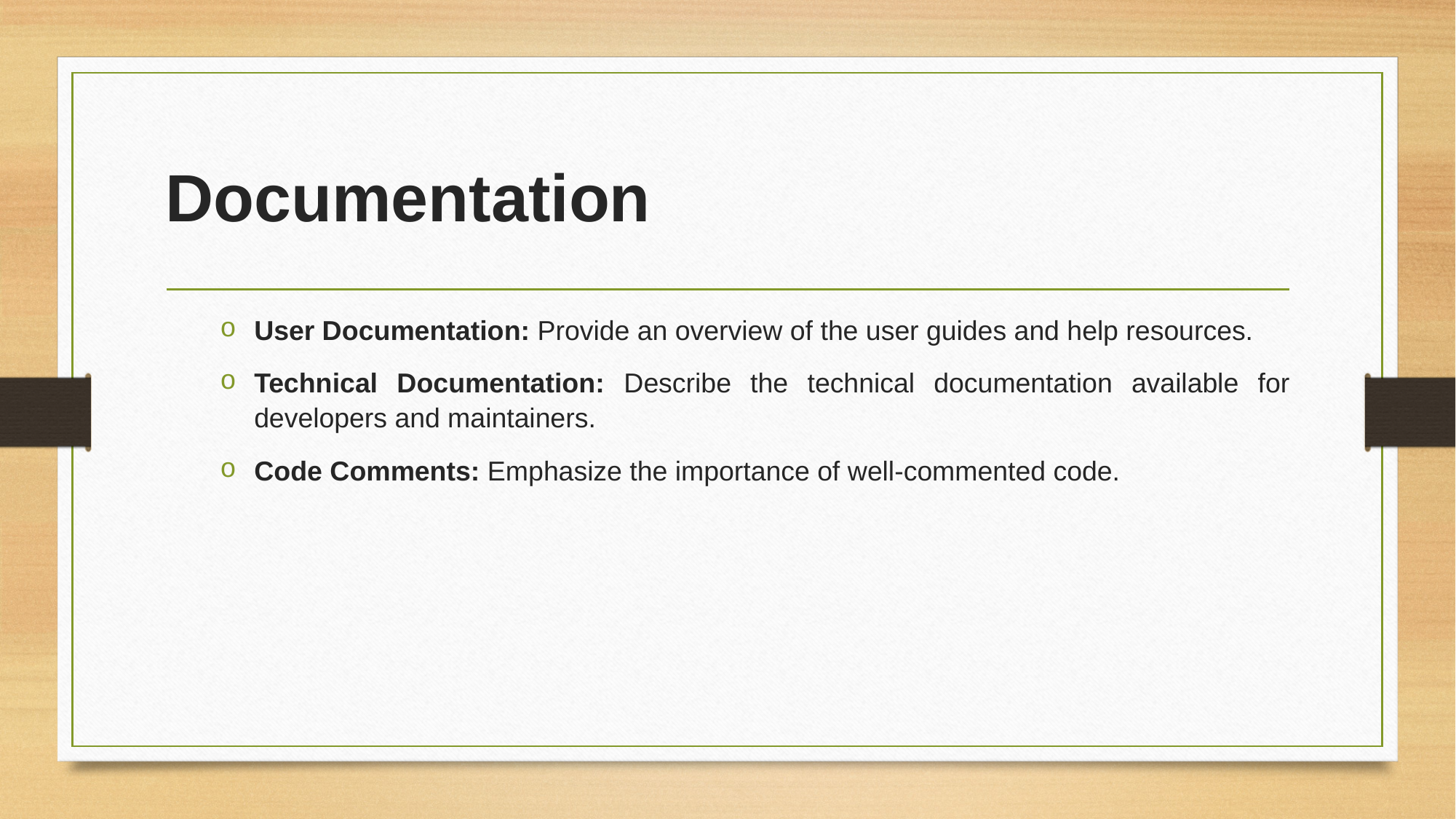

# Documentation
User Documentation: Provide an overview of the user guides and help resources.
Technical Documentation: Describe the technical documentation available for developers and maintainers.
Code Comments: Emphasize the importance of well-commented code.